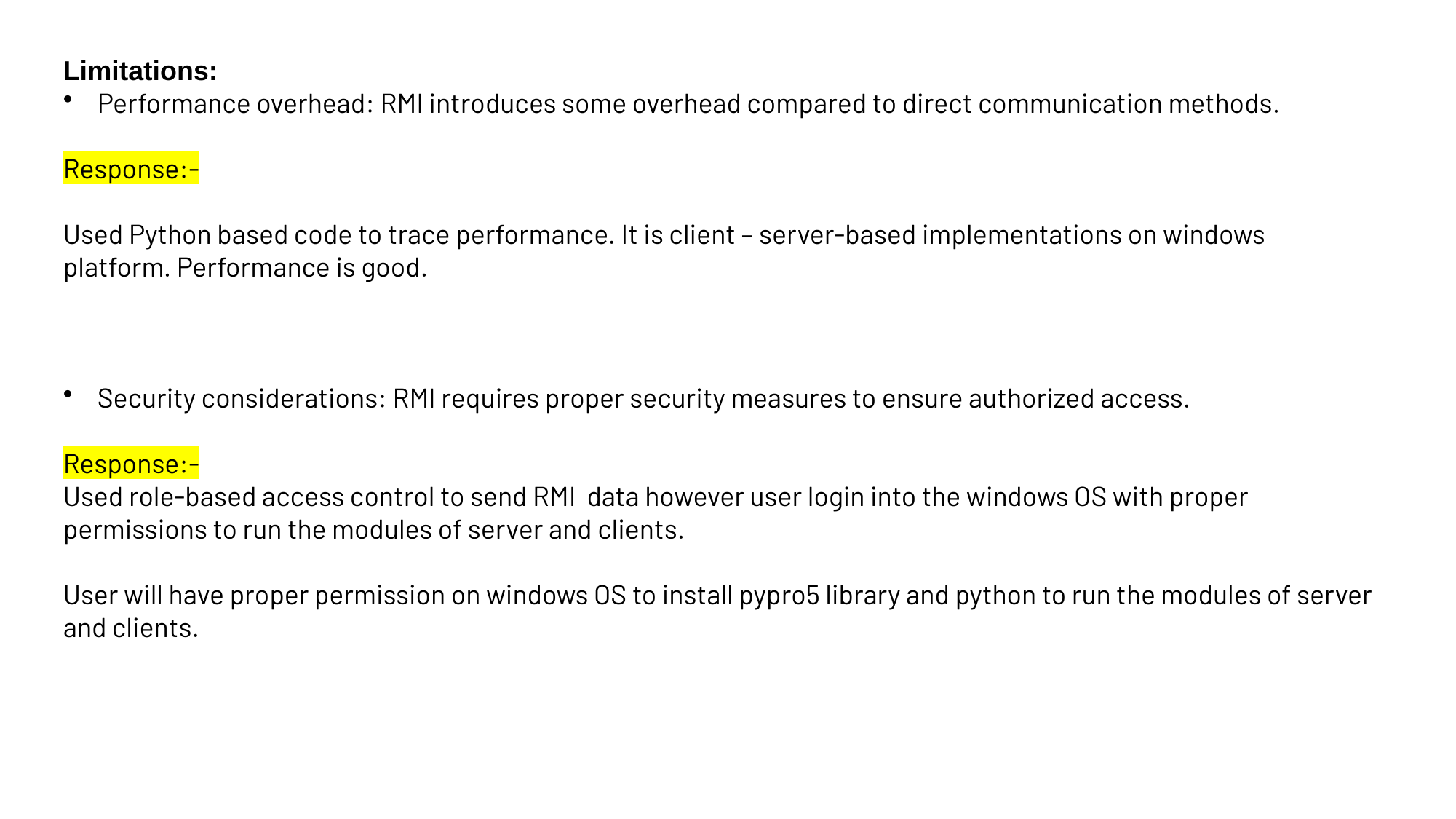

Limitations:
Performance overhead: RMI introduces some overhead compared to direct communication methods.

Response:-

Used Python based code to trace performance. It is client – server-based implementations on windows platform. Performance is good.

Security considerations: RMI requires proper security measures to ensure authorized access.

Response:-
Used role-based access control to send RMI  data however user login into the windows OS with proper permissions to run the modules of server and clients.

User will have proper permission on windows OS to install pypro5 library and python to run the modules of server and clients.